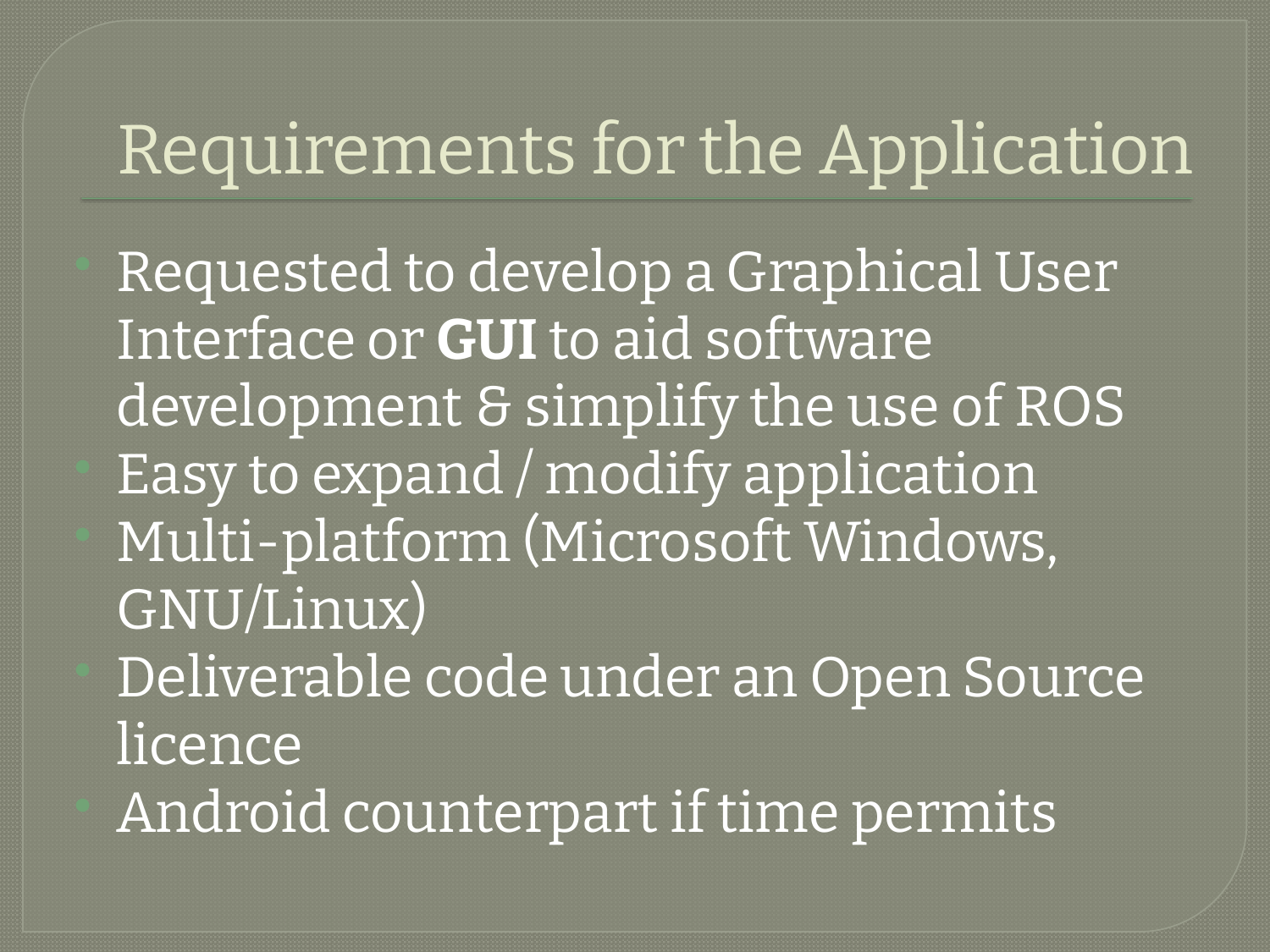

# Requirements for the Application
Requested to develop a Graphical User Interface or GUI to aid software development & simplify the use of ROS
Easy to expand / modify application
Multi-platform (Microsoft Windows, GNU/Linux)
Deliverable code under an Open Source licence
Android counterpart if time permits